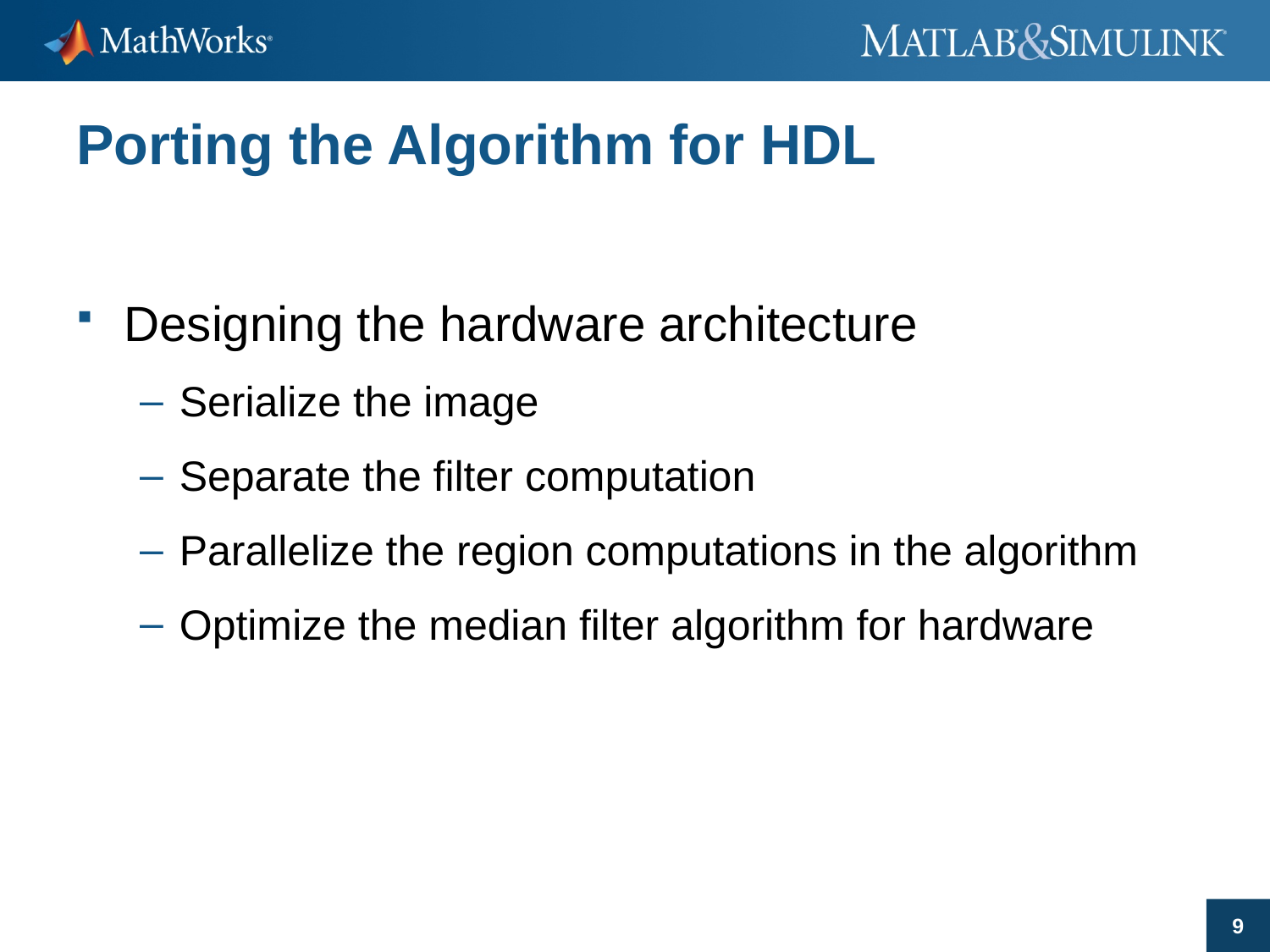

# Porting the Algorithm for HDL
Designing the hardware architecture
Serialize the image
Separate the filter computation
Parallelize the region computations in the algorithm
Optimize the median filter algorithm for hardware